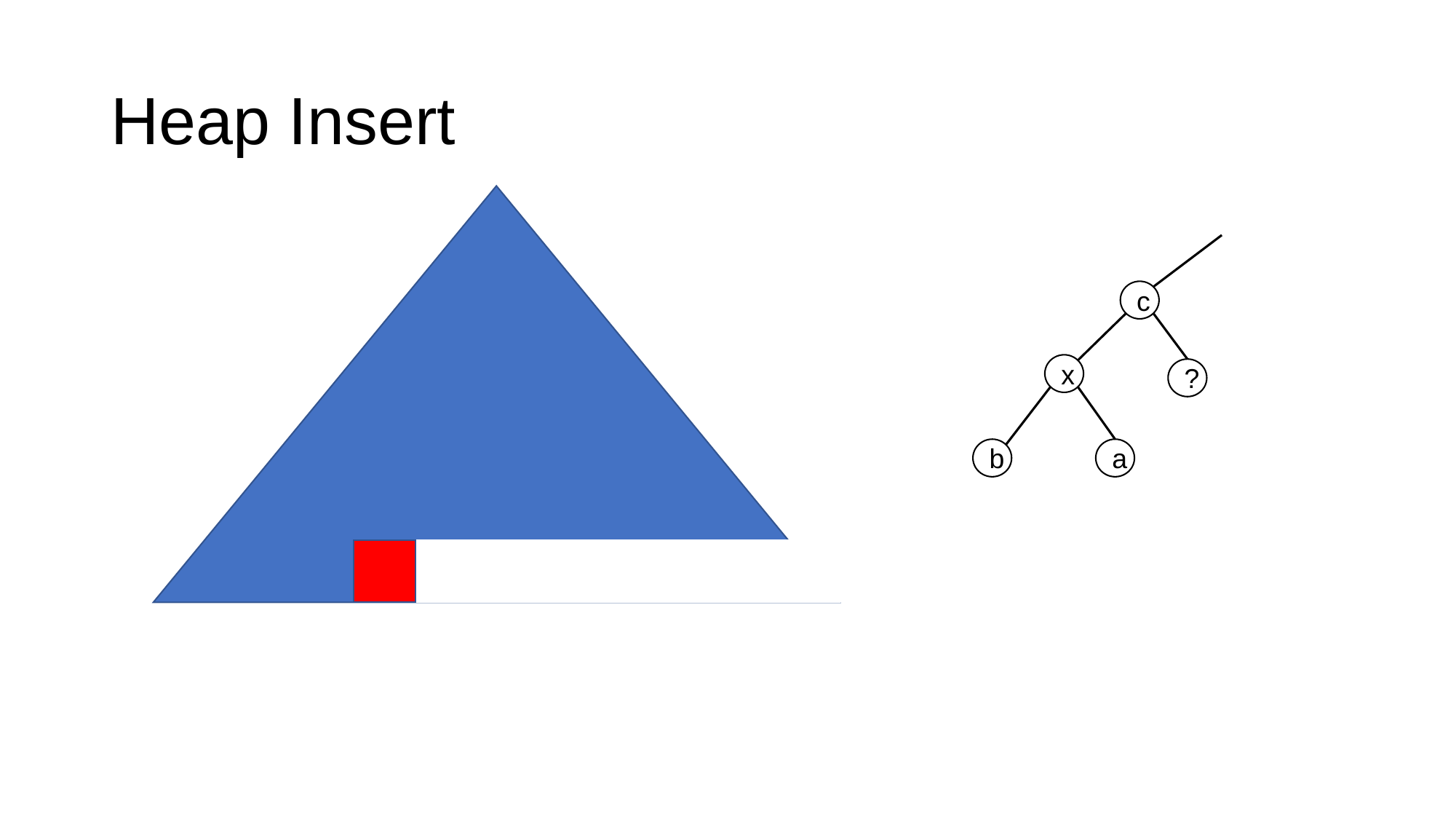

# Heap Insert

c
x
?
b
a